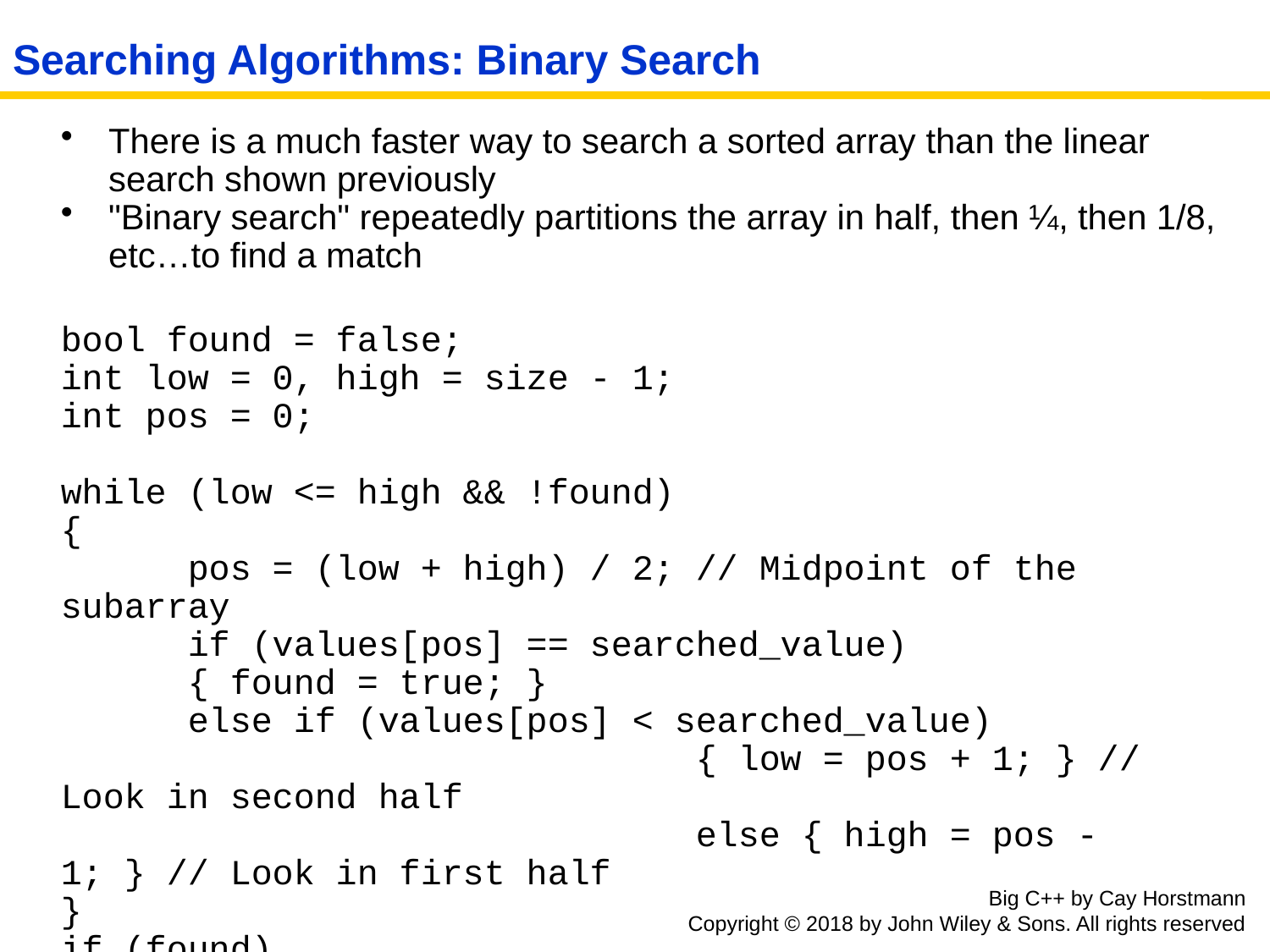

# Searching Algorithms: Binary Search
There is a much faster way to search a sorted array than the linear search shown previously
"Binary search" repeatedly partitions the array in half, then ¼, then 1/8, etc…to find a match

bool found = false;
int low = 0, high = size - 1;
int pos = 0;

while (low <= high && !found)
{
	pos = (low + high) / 2; // Midpoint of the subarray
	if (values[pos] == searched_value)
	{ found = true; }
	else if (values[pos] < searched_value)
					{ low = pos + 1; } // Look in second half
					else { high = pos - 1; } // Look in first half
}
if (found)
	{ cout << "Found at position " << pos; }
Big C++ by Cay Horstmann
Copyright © 2018 by John Wiley & Sons. All rights reserved